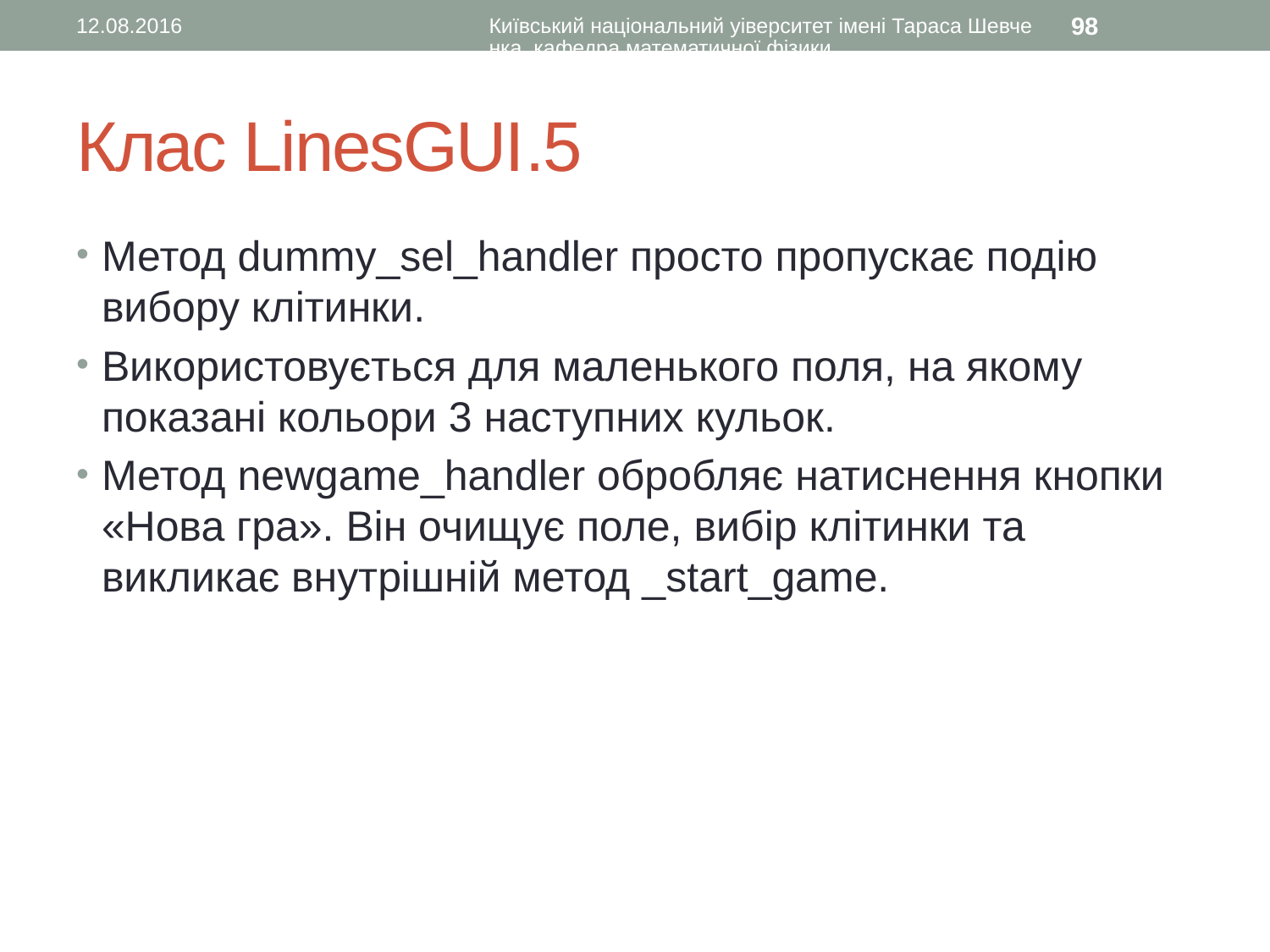

12.08.2016
Київський національний уіверситет імені Тараса Шевченка, кафедра математичної фізики
98
# Клас LinesGUI.5
Метод dummy_sel_handler просто пропускає подію вибору клітинки.
Використовується для маленького поля, на якому показані кольори 3 наступних кульок.
Метод newgame_handler обробляє натиснення кнопки «Нова гра». Він очищує поле, вибір клітинки та викликає внутрішній метод _start_game.